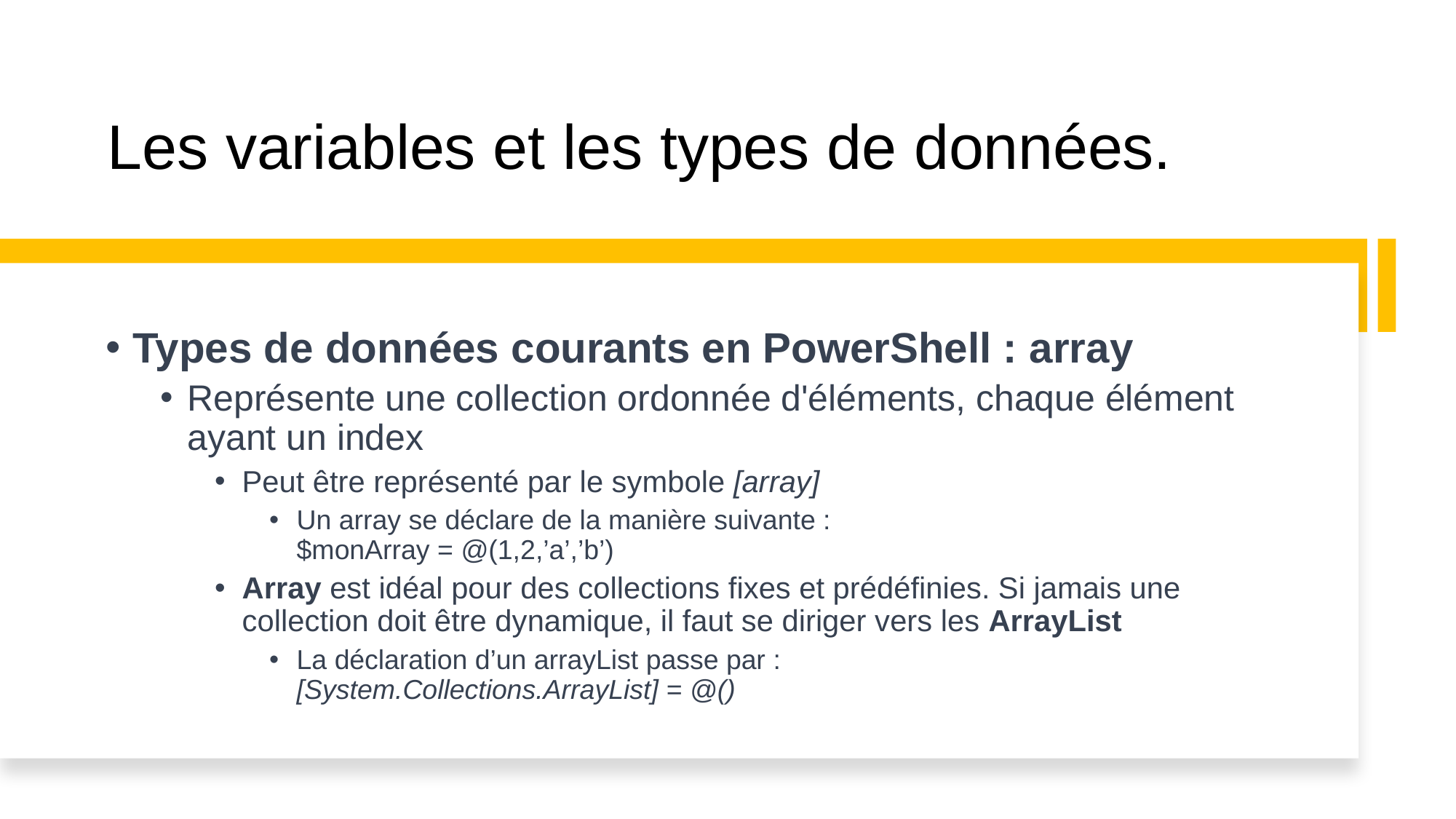

# Les variables et les types de données.

Types de données courants en PowerShell : array
Représente une collection ordonnée d'éléments, chaque élément ayant un index
Peut être représenté par le symbole [array]
Un array se déclare de la manière suivante :
$monArray = @(1,2,’a’,’b’)
Array est idéal pour des collections fixes et prédéfinies. Si jamais une collection doit être dynamique, il faut se diriger vers les ArrayList
La déclaration d’un arrayList passe par :
[System.Collections.ArrayList] = @()